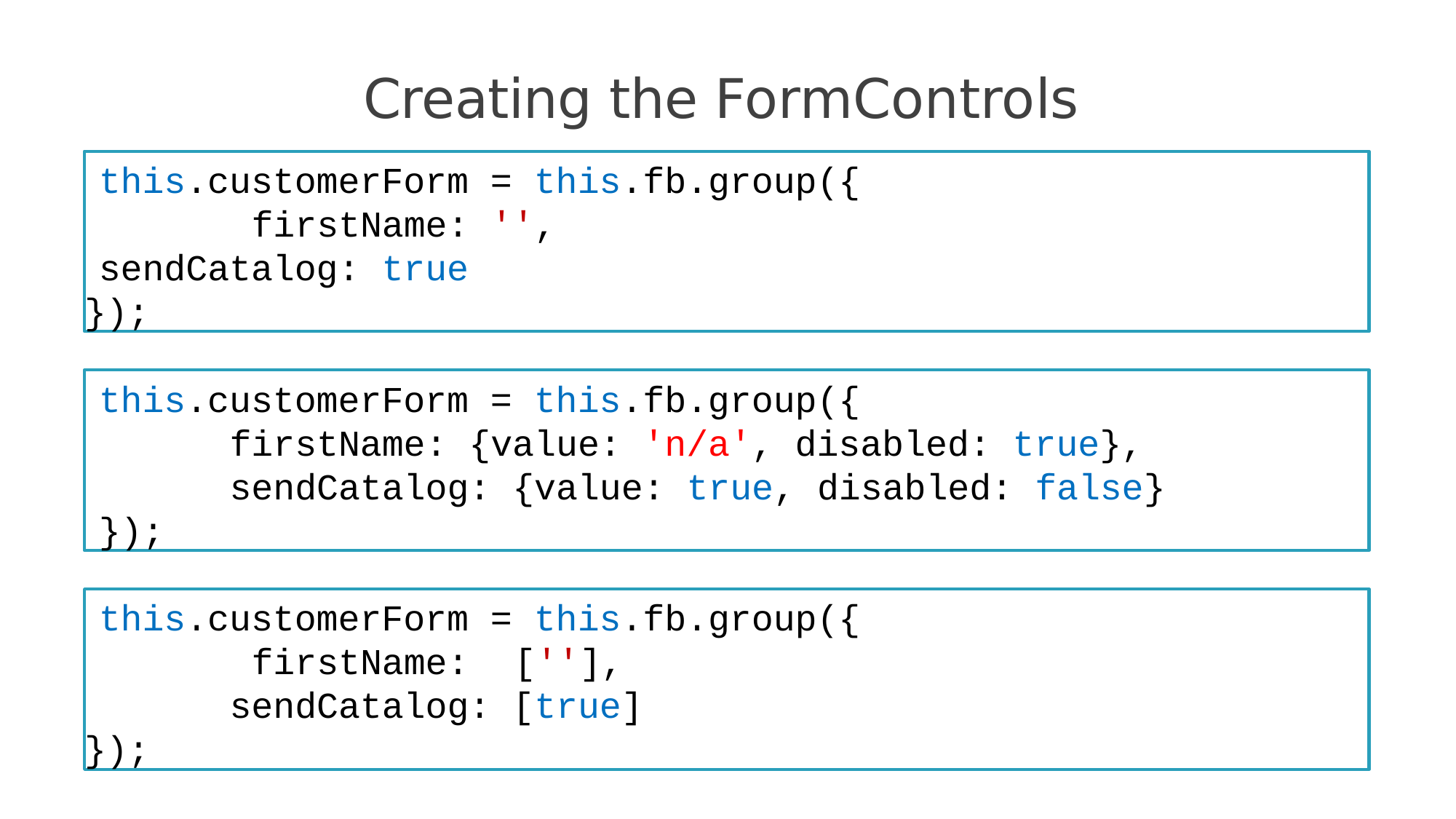

# Creating the FormControls
this.customerForm = this.fb.group({  firstName: '',
sendCatalog: true
});
this.customerForm = this.fb.group({
firstName: {value: 'n/a', disabled: true},  sendCatalog: {value: true, disabled: false}
});
this.customerForm = this.fb.group({  firstName: [''],  sendCatalog: [true]
});
5